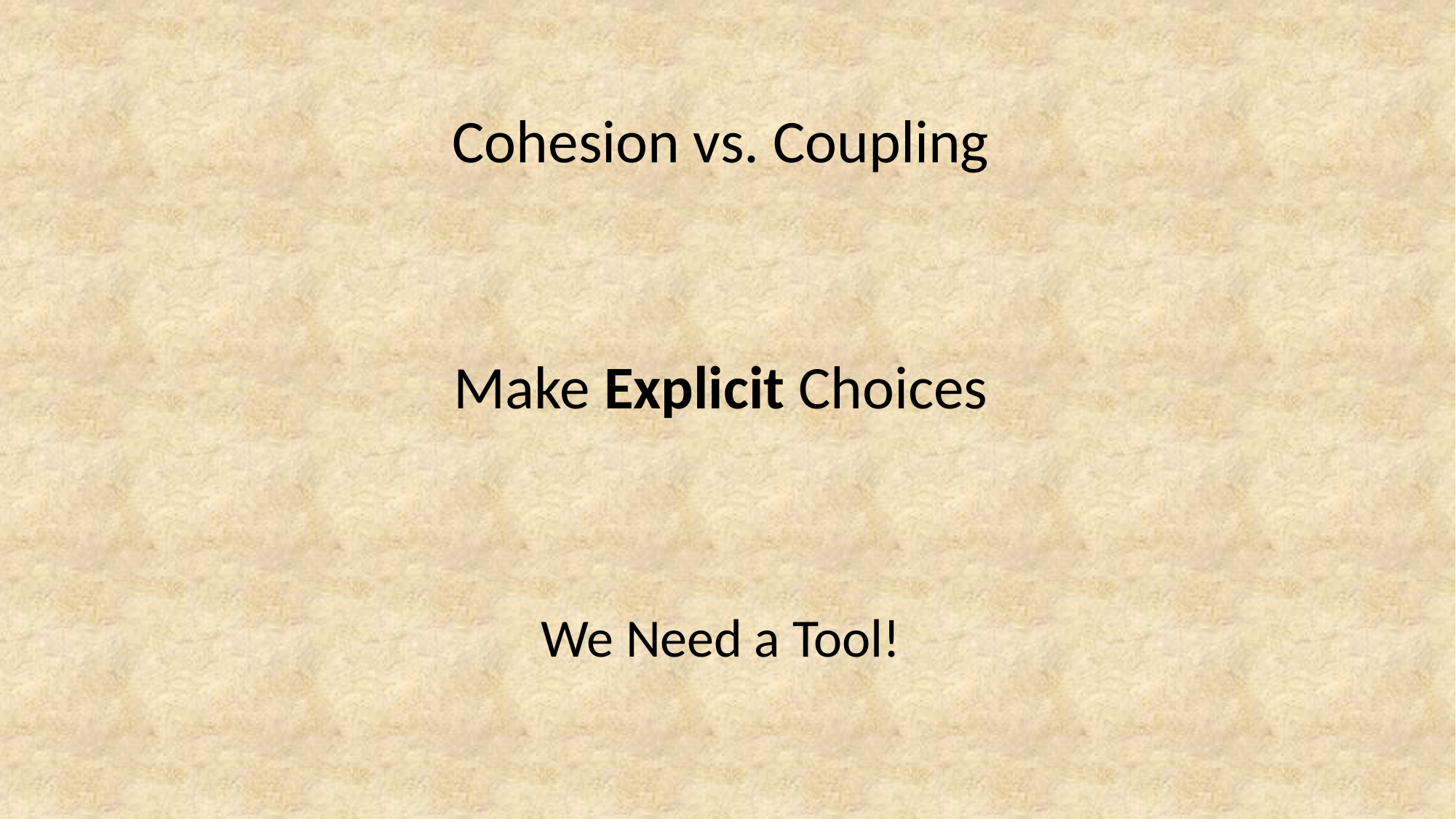

Cohesion vs. Coupling
Make Explicit Choices
We Need a Tool!